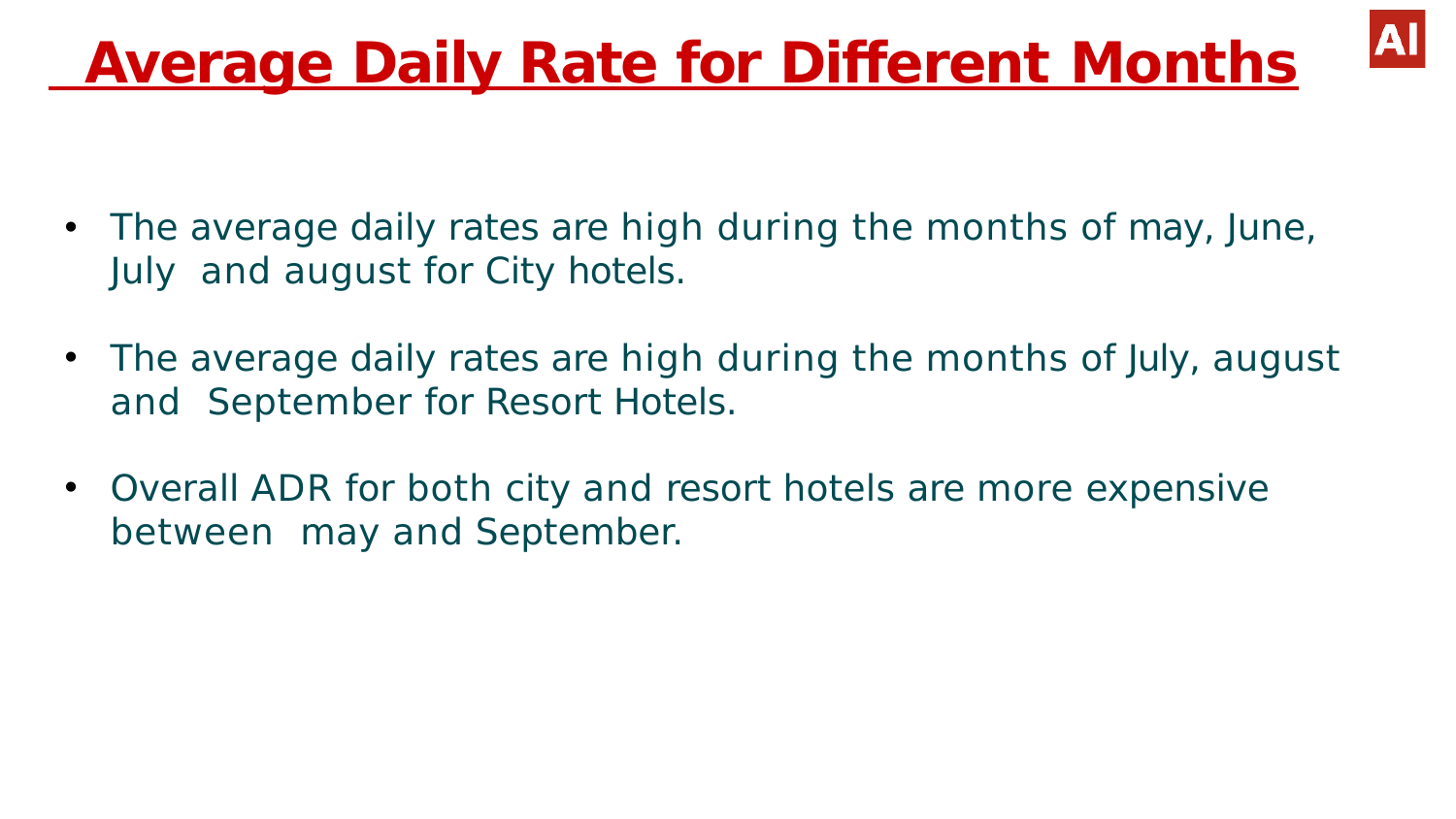

# Average Daily Rate for Different Months
The average daily rates are high during the months of may, June, July  and august for City hotels.

The average daily rates are high during the months of July, august and  September for Resort Hotels.

Overall ADR for both city and resort hotels are more expensive between  may and September.